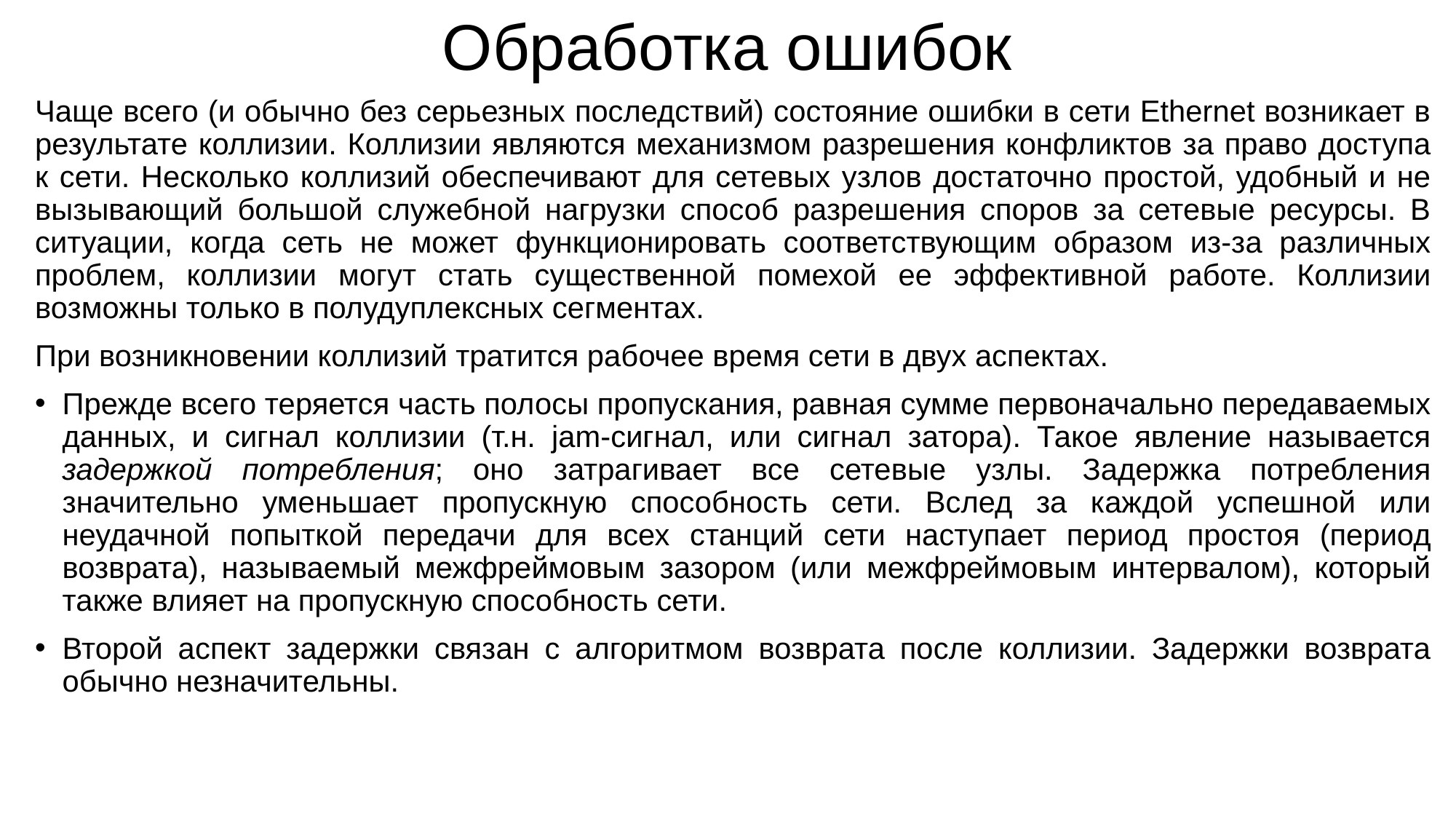

# Обработка ошибок
Чаще всего (и обычно без серьезных последствий) состояние ошибки в сети Ethernet возникает в результате коллизии. Коллизии являются механизмом разрешения конфликтов за право доступа к сети. Несколько коллизий обеспечивают для сетевых узлов достаточно простой, удобный и не вызывающий большой служебной нагрузки способ разрешения споров за сетевые ресурсы. В ситуации, когда сеть не может функционировать соответствующим образом из-за различных проблем, коллизии могут стать существенной помехой ее эффективной работе. Коллизии возможны только в полудуплексных сегментах.
При возникновении коллизий тратится рабочее время сети в двух аспектах.
Прежде всего теряется часть полосы пропускания, равная сумме первоначально передаваемых данных, и сигнал коллизии (т.н. jam-сигнал, или сигнал затора). Такое явление называется задержкой потребления; оно затрагивает все сетевые узлы. Задержка потребления значительно уменьшает пропускную способность сети. Вслед за каждой успешной или неудачной попыткой передачи для всех станций сети наступает период простоя (период возврата), называемый межфреймовым зазором (или межфреймовым интервалом), который также влияет на пропускную способность сети.
Второй аспект задержки связан с алгоритмом возврата после коллизии. Задержки возврата обычно незначительны.